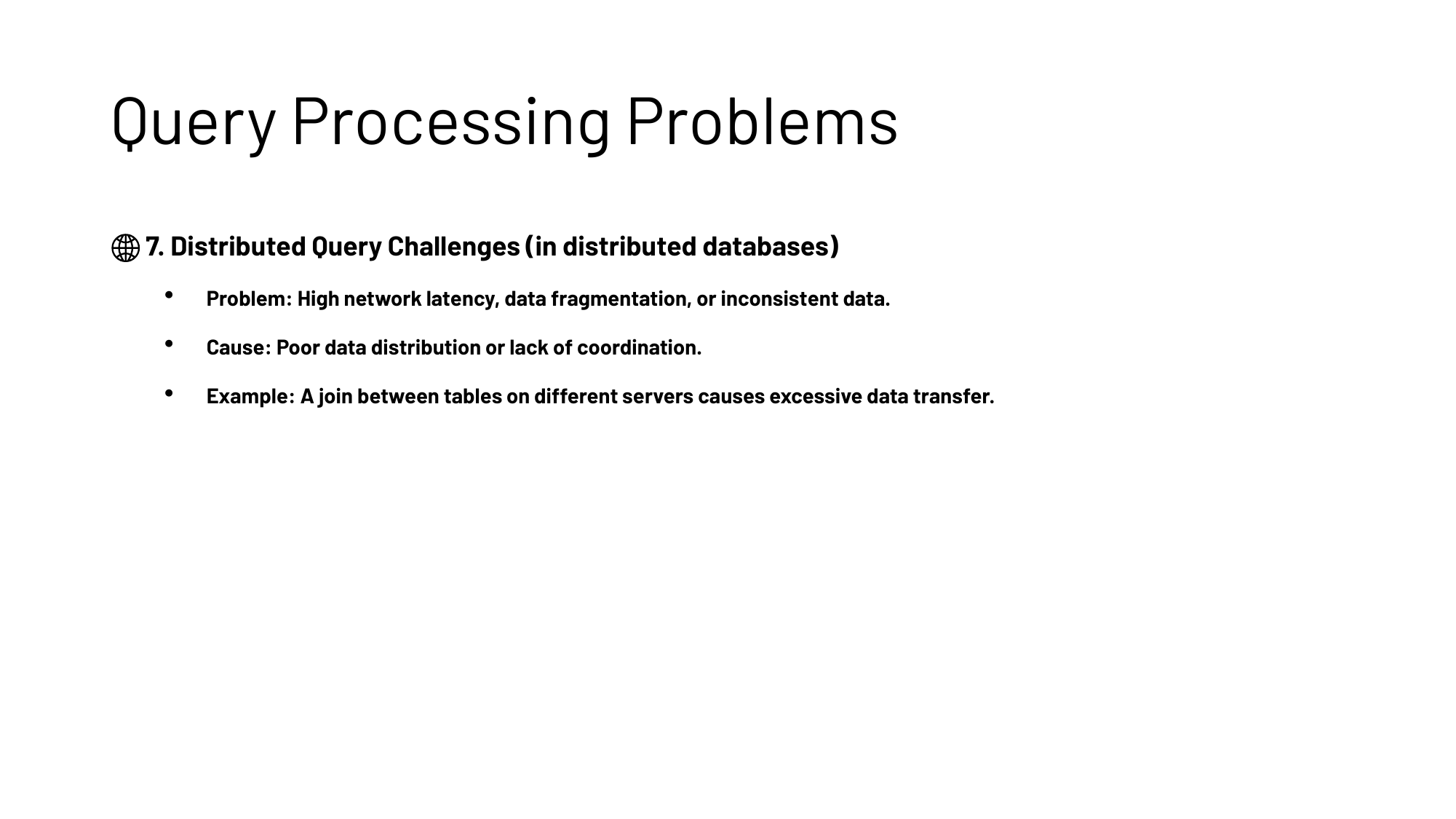

# Query Processing Problems
🌐 7. Distributed Query Challenges (in distributed databases)
Problem: High network latency, data fragmentation, or inconsistent data.
Cause: Poor data distribution or lack of coordination.
Example: A join between tables on different servers causes excessive data transfer.